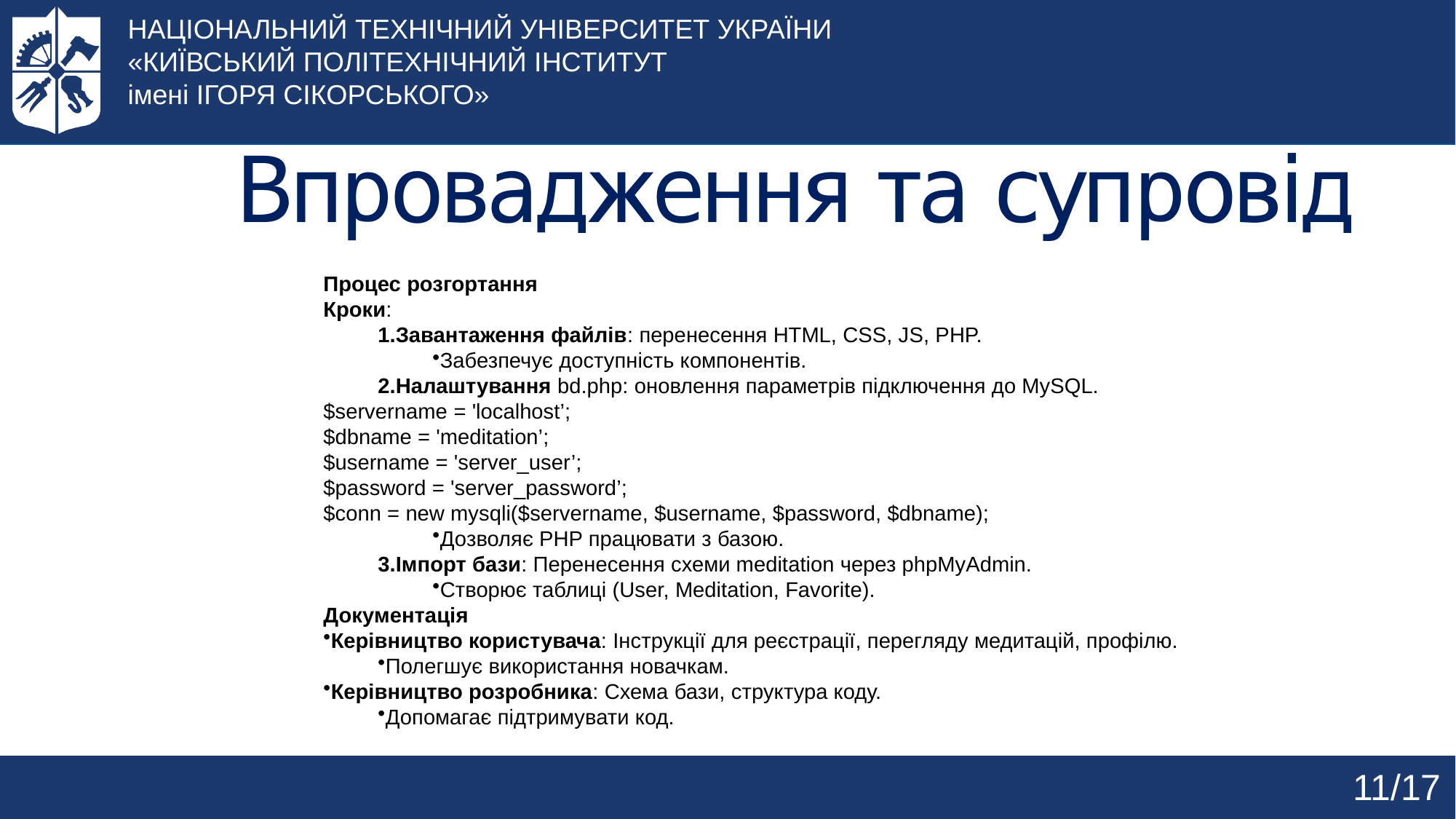

НАЦІОНАЛЬНИЙ ТЕХНІЧНИЙ УНІВЕРСИТЕТ УКРАЇНИ
«КИЇВСЬКИЙ ПОЛІТЕХНІЧНИЙ ІНСТИТУТ
імені ІГОРЯ СІКОРСЬКОГО»
# Впровадження та супровід
Процес розгортання
Кроки:
Завантаження файлів: перенесення HTML, CSS, JS, PHP.
Забезпечує доступність компонентів.
Налаштування bd.php: оновлення параметрів підключення до MySQL.
$servername = 'localhost’;
$dbname = 'meditation’;
$username = 'server_user’;
$password = 'server_password’;
$conn = new mysqli($servername, $username, $password, $dbname);
Дозволяє PHP працювати з базою.
Імпорт бази: Перенесення схеми meditation через phpMyAdmin.
Створює таблиці (User, Meditation, Favorite).
Документація
Керівництво користувача: Інструкції для реєстрації, перегляду медитацій, профілю.
Полегшує використання новачкам.
Керівництво розробника: Схема бази, структура коду.
Допомагає підтримувати код.
11/17